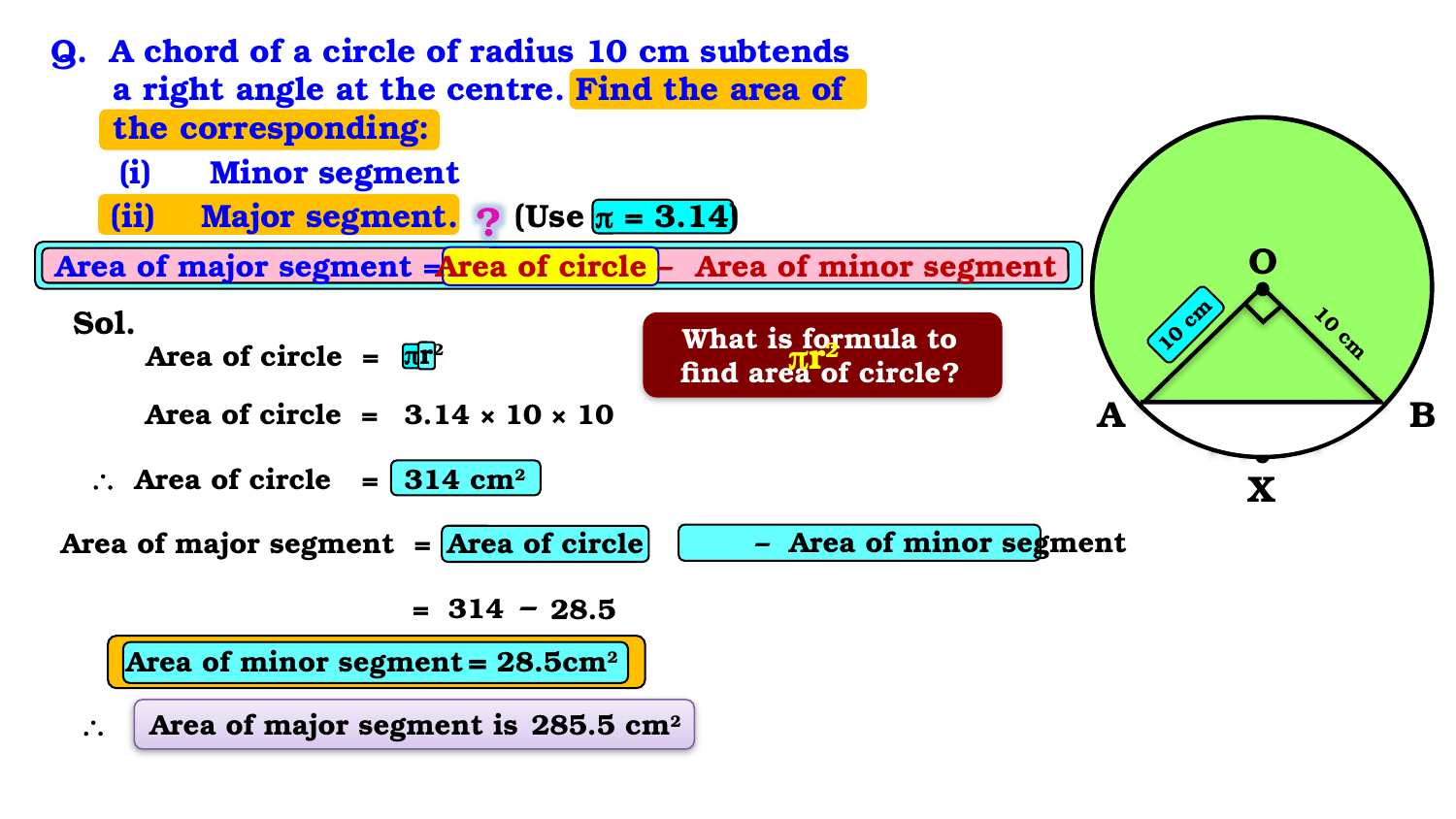

Q.  A chord of a circle of radius 10 cm subtends
	a right angle at the centre. Find the area of
	the corresponding:

O

10 cm
10 cm
A
B

X
(i)	Minor segment
(ii) 	Major segment.
(Use π = 3.14)
?

Area of major segment =
Area of circle –
Area of minor segment

Sol.

What is formula to find area of circle?
πr2
πr2
 Area of circle  =

 Area of circle  =
3.14
×
10
×
10

 ∴  Area of circle
=
314 cm2
–  Area of minor segment

Area of major segment  =
 Area of circle

–
 28.5
=
314
=

28.5cm2
Area of minor segment

=
285.5 cm2

∴
Area of major segment is
285.5 cm2